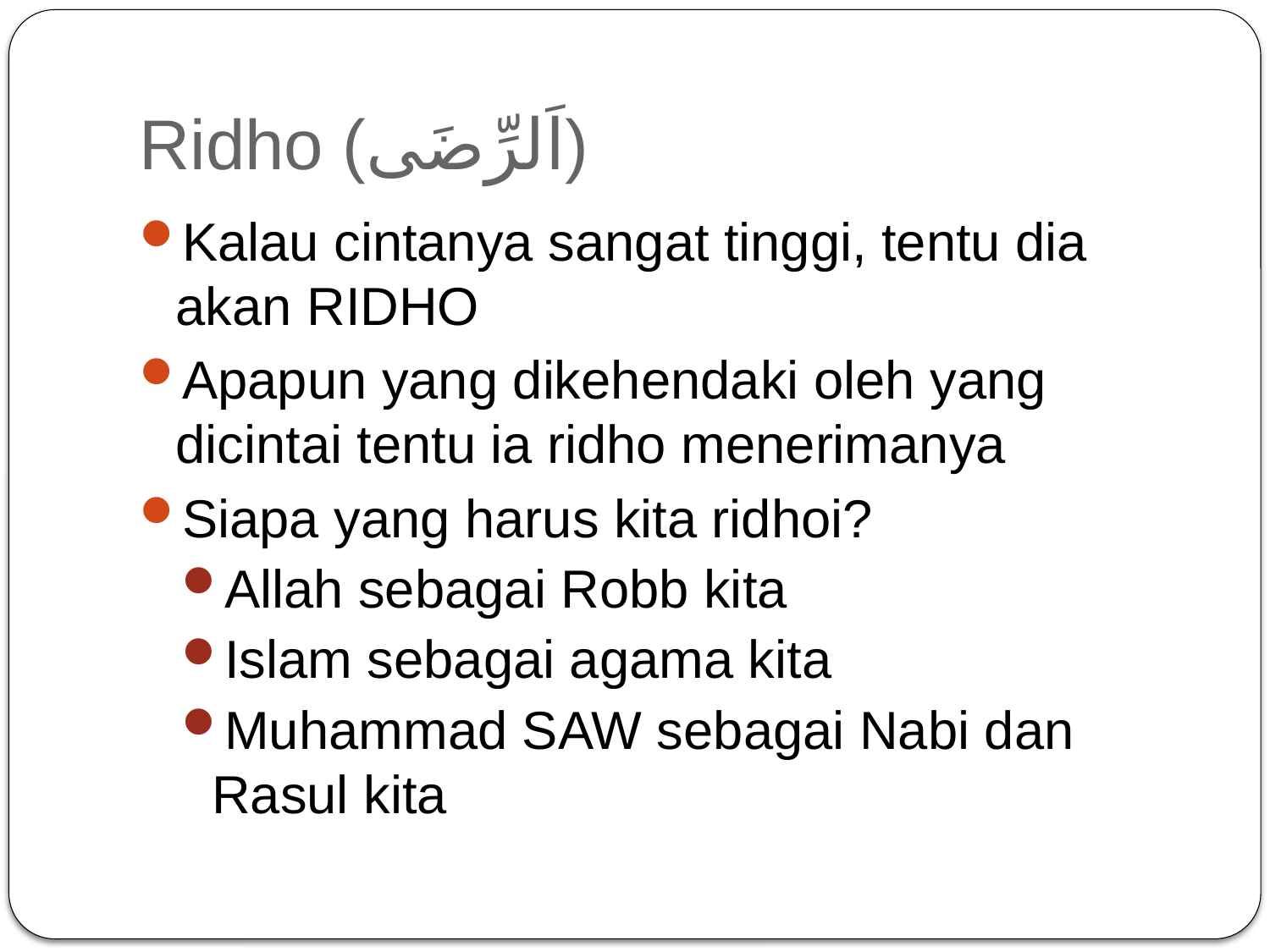

# Ridho (اَلرِّضَى)
Kalau cintanya sangat tinggi, tentu dia akan RIDHO
Apapun yang dikehendaki oleh yang dicintai tentu ia ridho menerimanya
Siapa yang harus kita ridhoi?
Allah sebagai Robb kita
Islam sebagai agama kita
Muhammad SAW sebagai Nabi dan Rasul kita